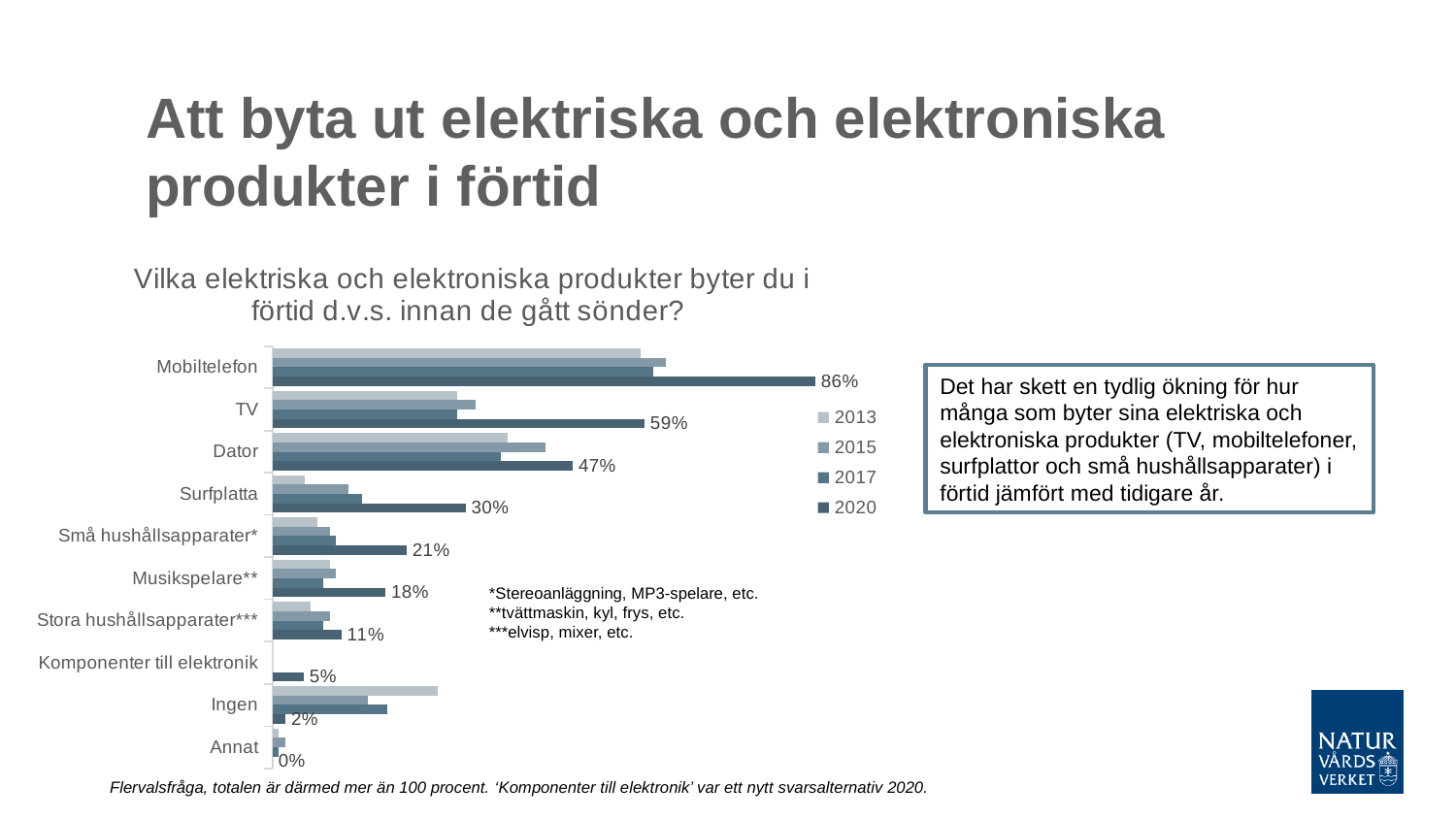

# Att byta ut elektriska och elektroniska produkter i förtid

### Chart: Vilka elektriska och elektroniska produkter byter du i förtid d.v.s. innan de gått sönder?

| Category | 2020 | 2017 | 2015 | 2013 |
|---|---|---|---|---|
| Annat | 0.0 | 0.01 | 0.02 | 0.01 |
| Ingen | 0.02 | 0.18 | 0.15 | 0.26 |
| Komponenter till elektronik | 0.049 | None | None | None |
| Stora hushållsapparater*** | 0.108 | 0.08 | 0.09 | 0.06 |
| Musikspelare** | 0.178 | 0.08 | 0.1 | 0.09 |
| Små hushållsapparater* | 0.211 | 0.1 | 0.09 | 0.07 |
| Surfplatta | 0.304 | 0.14 | 0.12 | 0.05 |
| Dator | 0.473 | 0.36 | 0.43 | 0.37 |
| TV | 0.586 | 0.29 | 0.32 | 0.29 |
| Mobiltelefon | 0.855 | 0.6 | 0.62 | 0.58 |
Det har skett en tydlig ökning för hur många som byter sina elektriska och elektroniska produkter (TV, mobiltelefoner, surfplattor och små hushållsapparater) i förtid jämfört med tidigare år.
*Stereoanläggning, MP3-spelare, etc.
**tvättmaskin, kyl, frys, etc.
***elvisp, mixer, etc.
Flervalsfråga, totalen är därmed mer än 100 procent. ‘Komponenter till elektronik’ var ett nytt svarsalternativ 2020.